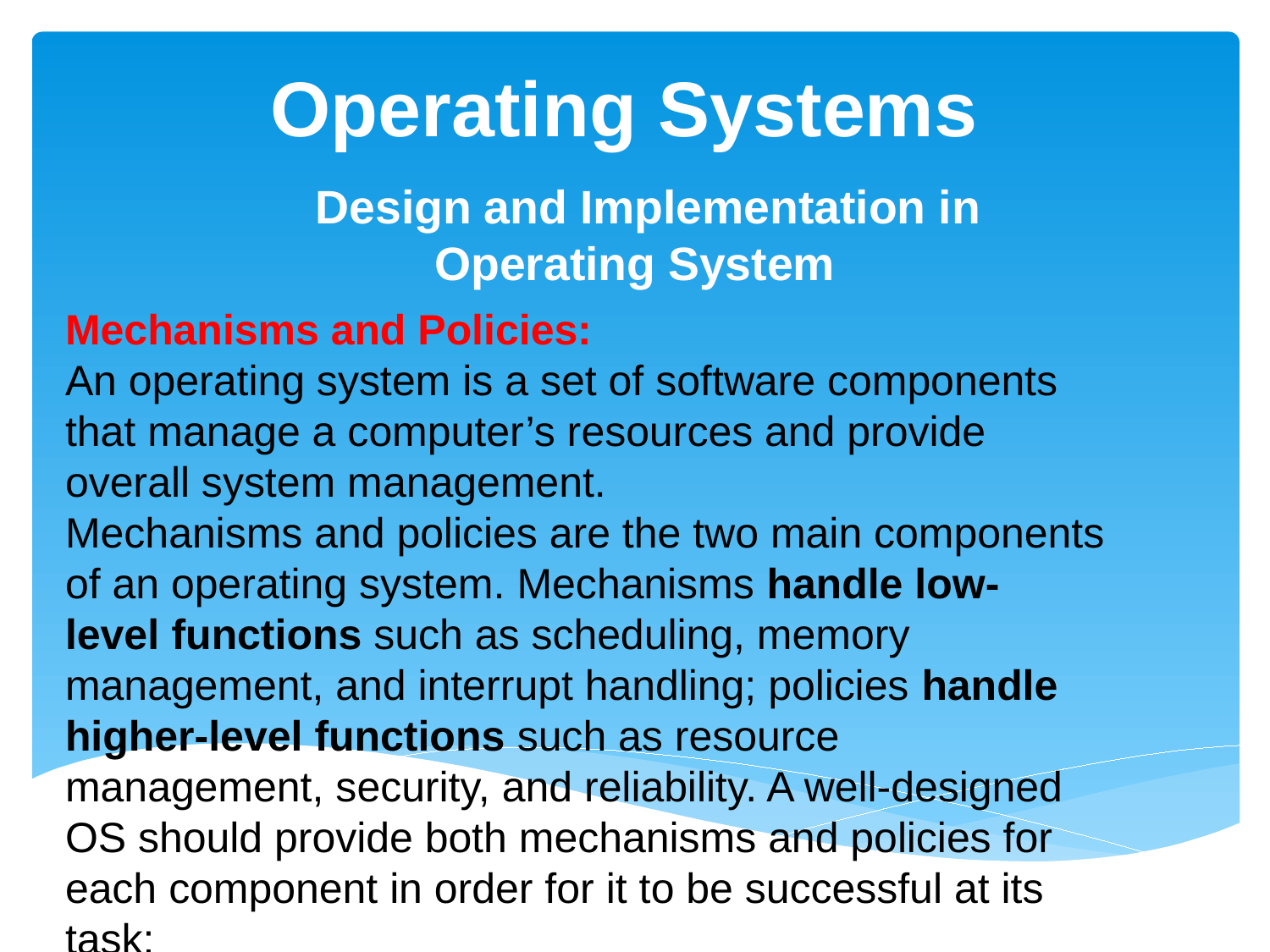

# Operating Systems
  Design and Implementation in Operating System

Mechanisms and Policies:
An operating system is a set of software components that manage a computer’s resources and provide overall system management.
Mechanisms and policies are the two main components of an operating system. Mechanisms handle low-level functions such as scheduling, memory management, and interrupt handling; policies handle higher-level functions such as resource management, security, and reliability. A well-designed OS should provide both mechanisms and policies for each component in order for it to be successful at its task: